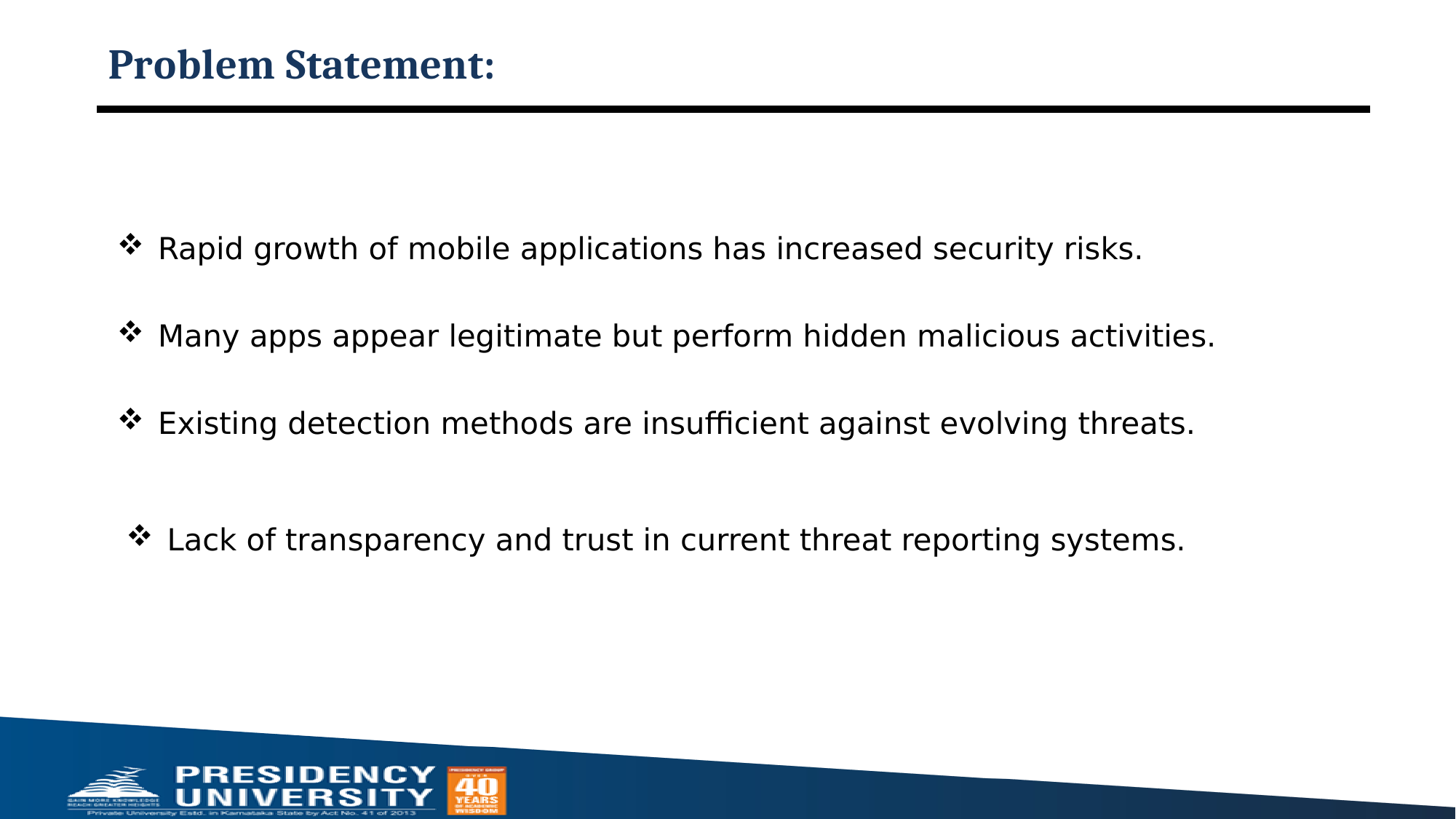

# Problem Statement:

Rapid growth of mobile applications has increased security risks.

Many apps appear legitimate but perform hidden malicious activities.

Existing detection methods are insufficient against evolving threats.

Lack of transparency and trust in current threat reporting systems.